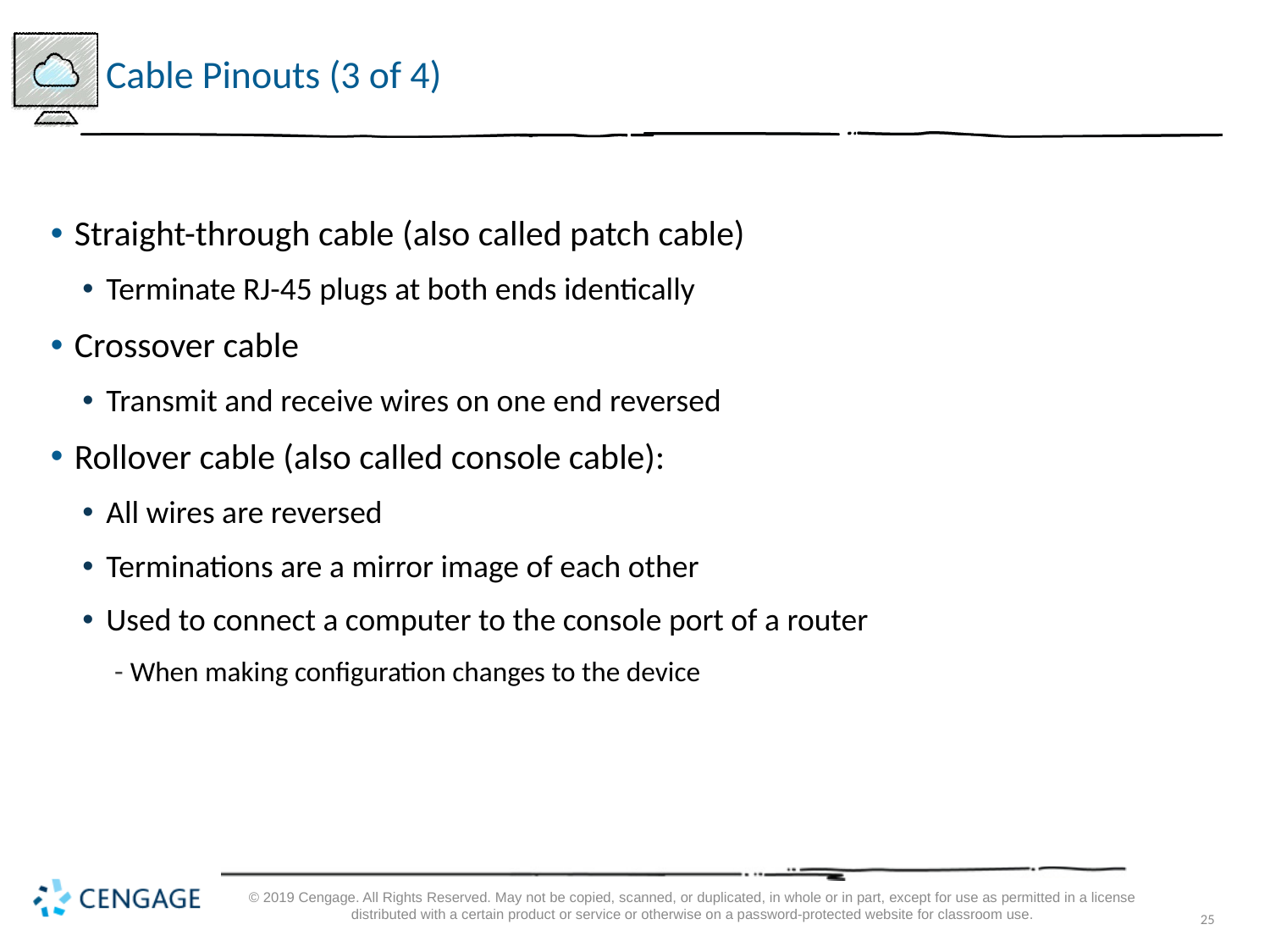

# Cable Pinouts (3 of 4)
Straight-through cable (also called patch cable)
Terminate RJ-45 plugs at both ends identically
Crossover cable
Transmit and receive wires on one end reversed
Rollover cable (also called console cable):
All wires are reversed
Terminations are a mirror image of each other
Used to connect a computer to the console port of a router
When making configuration changes to the device
© 2019 Cengage. All Rights Reserved. May not be copied, scanned, or duplicated, in whole or in part, except for use as permitted in a license distributed with a certain product or service or otherwise on a password-protected website for classroom use.